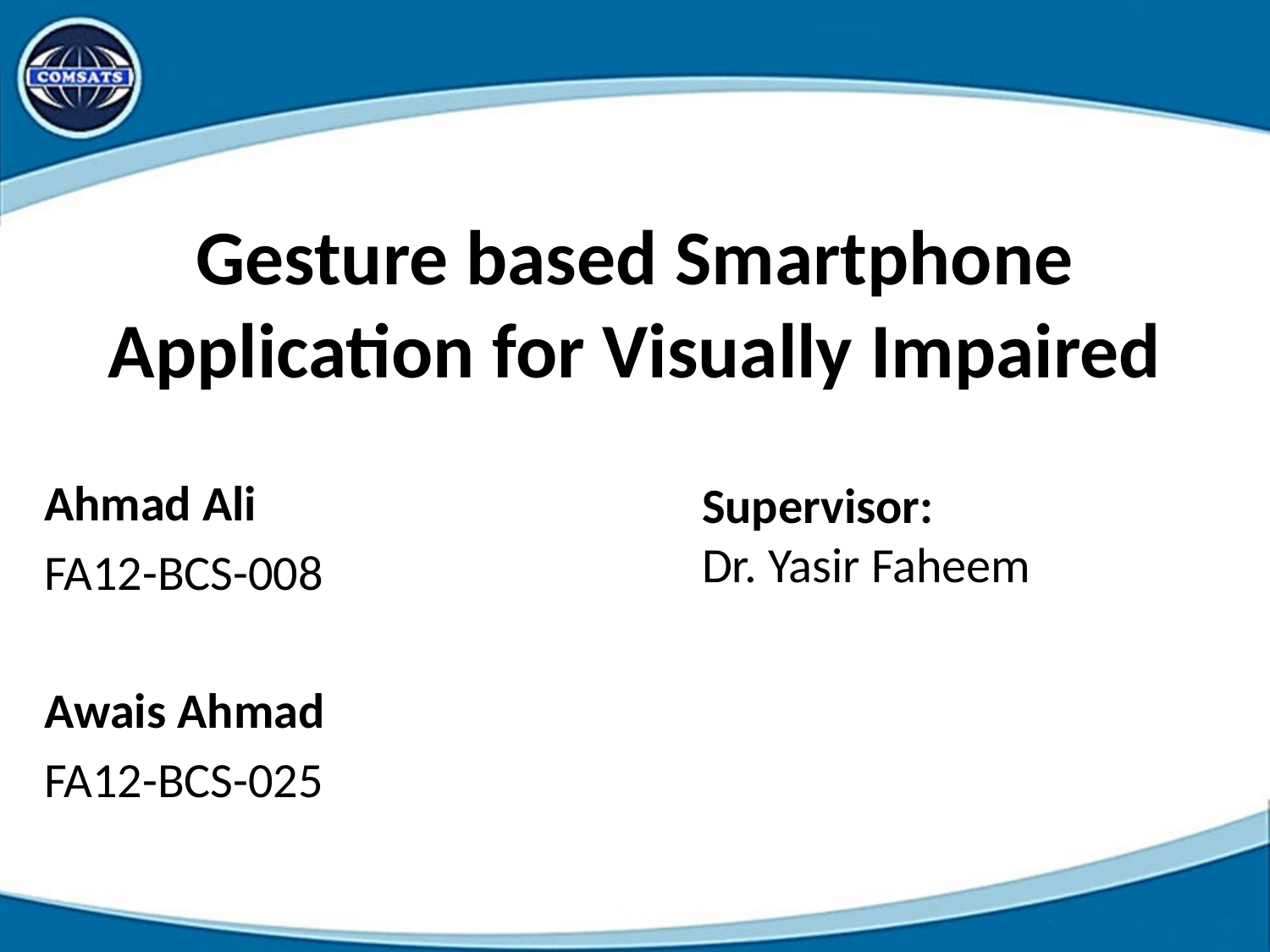

# Gesture based Smartphone Application for Visually Impaired
Ahmad Ali
FA12-BCS-008

Awais Ahmad
FA12-BCS-025

Supervisor:
Dr. Yasir Faheem